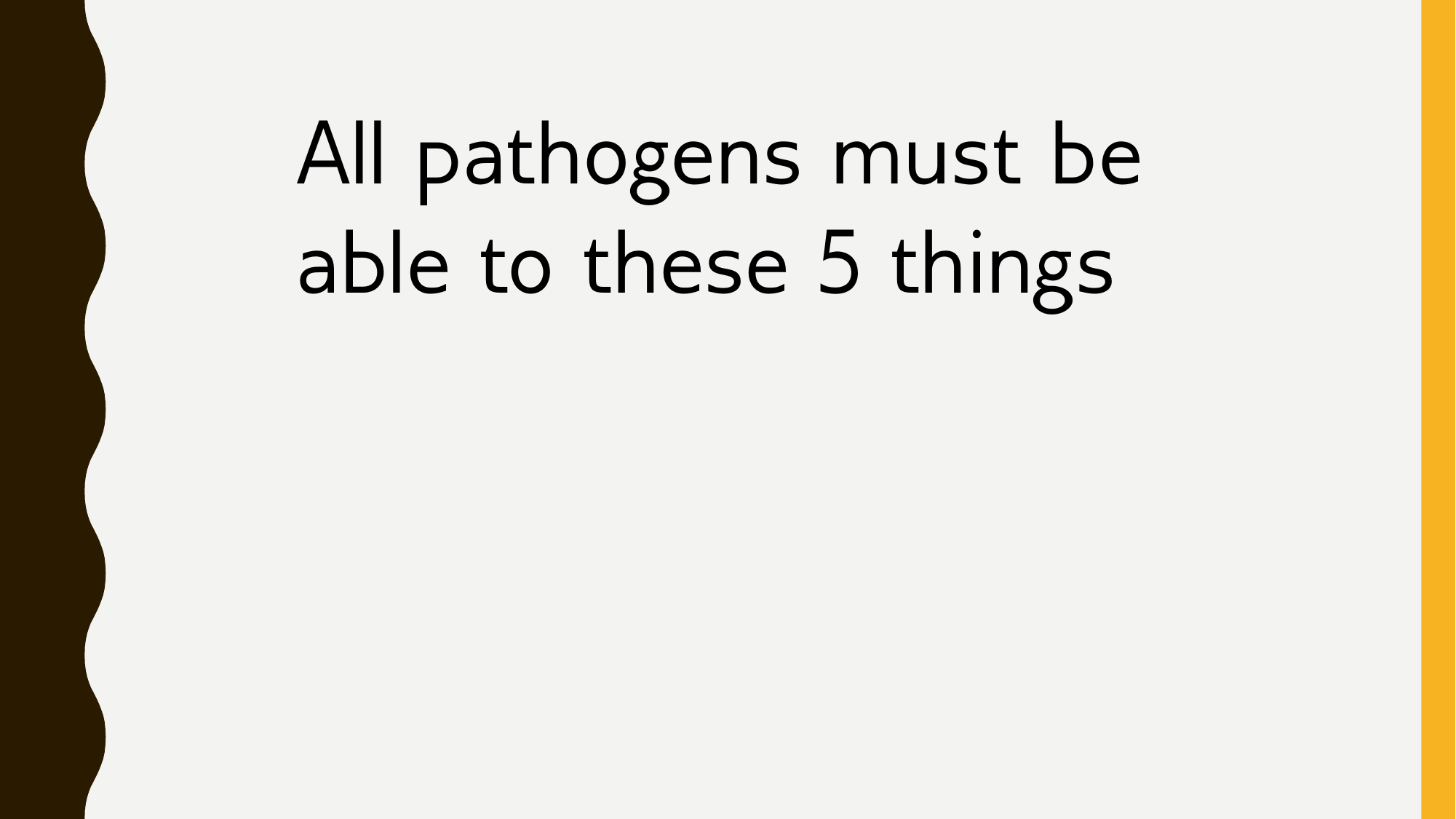

All pathogens must be able to these 5 things